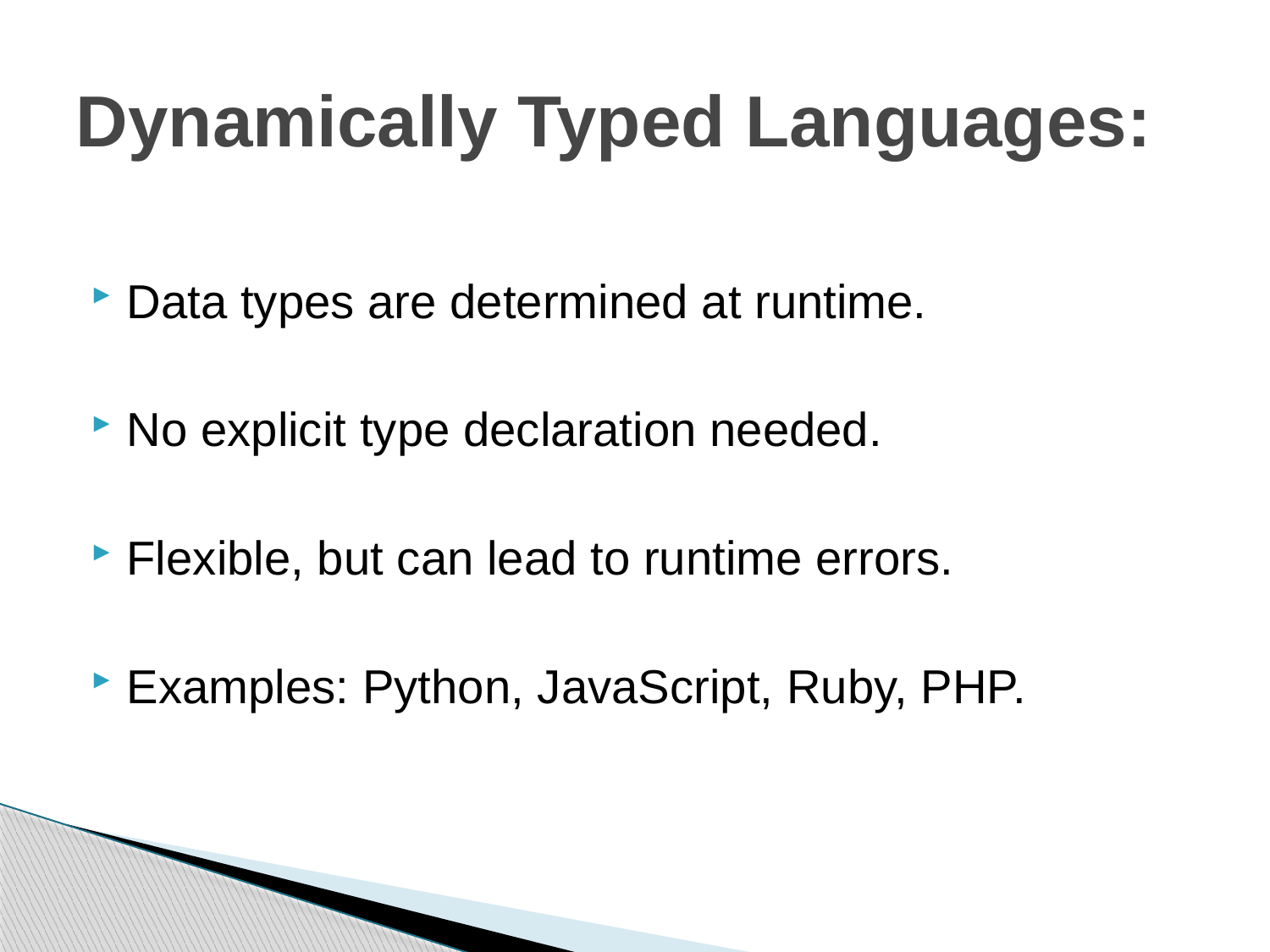

# Dynamically Typed Languages:
Data types are determined at runtime.

No explicit type declaration needed.

Flexible, but can lead to runtime errors.

Examples: Python, JavaScript, Ruby, PHP.